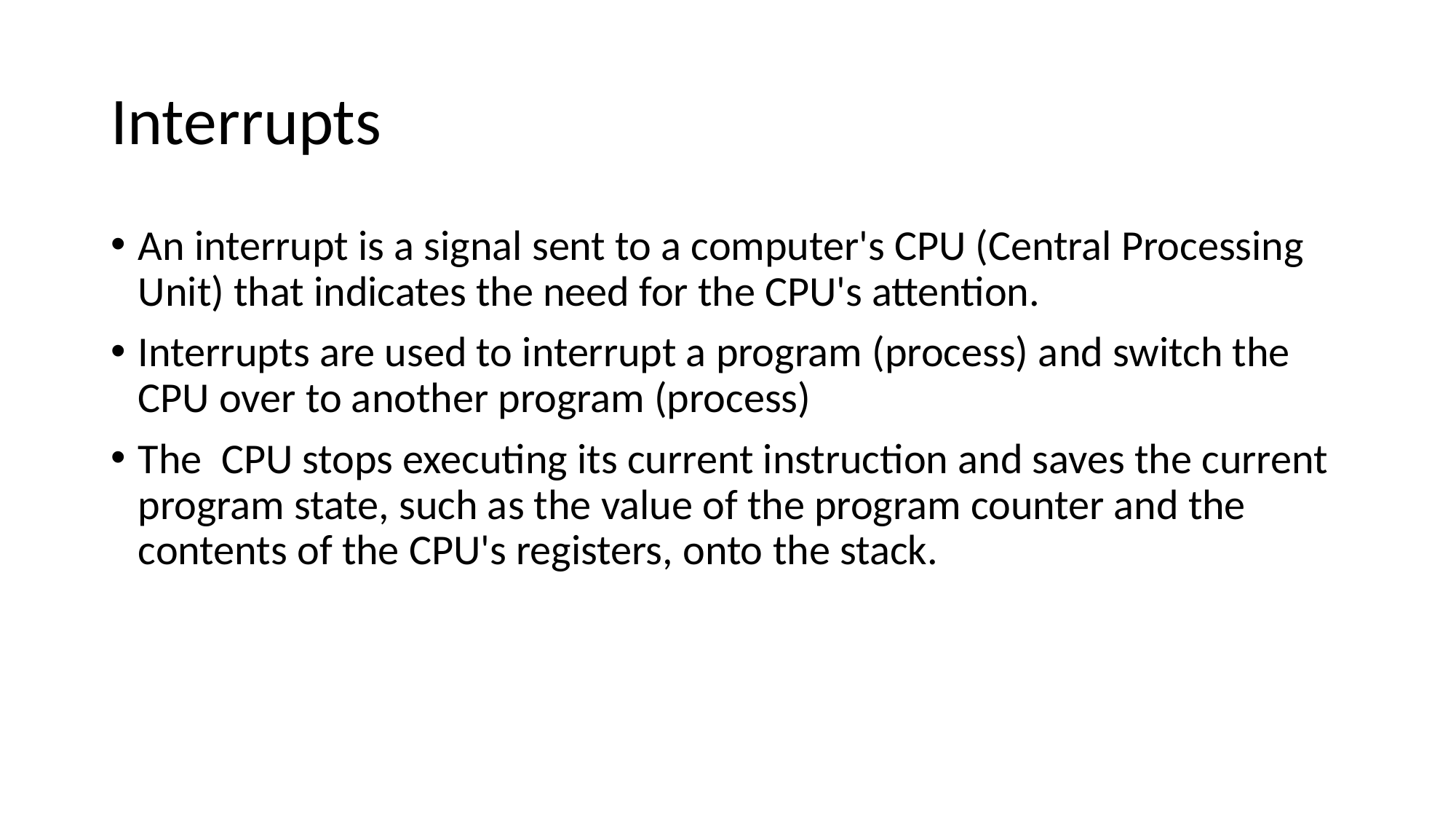

# Interrupts
An interrupt is a signal sent to a computer's CPU (Central Processing Unit) that indicates the need for the CPU's attention.
Interrupts are used to interrupt a program (process) and switch the CPU over to another program (process)
The  CPU stops executing its current instruction and saves the current program state, such as the value of the program counter and the contents of the CPU's registers, onto the stack.